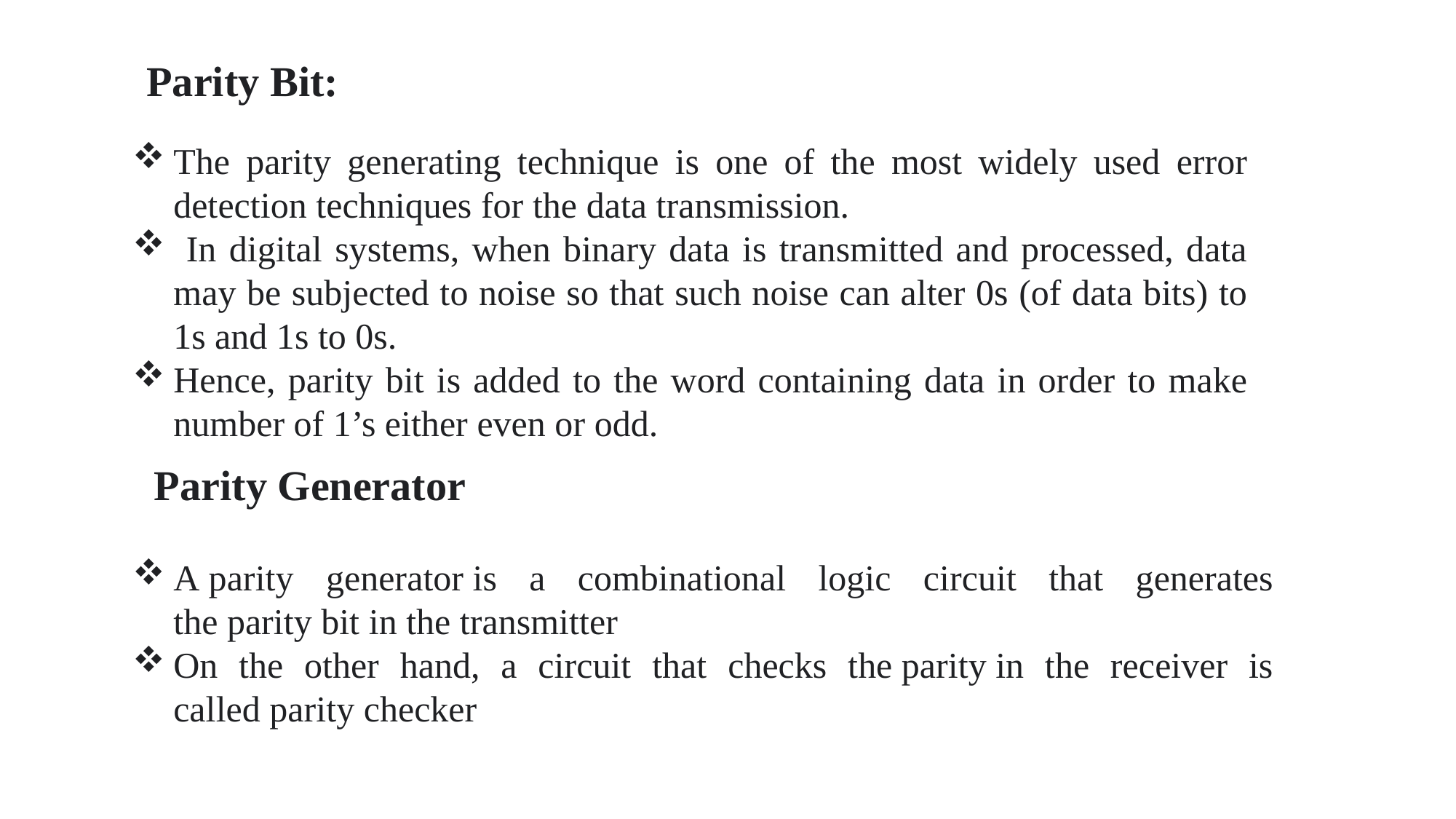

Parity Bit:
The parity generating technique is one of the most widely used error detection techniques for the data transmission.
 In digital systems, when binary data is transmitted and processed, data may be subjected to noise so that such noise can alter 0s (of data bits) to 1s and 1s to 0s.
Hence, parity bit is added to the word containing data in order to make number of 1’s either even or odd.
Parity Generator
A parity generator is a combinational logic circuit that generates the parity bit in the transmitter
On the other hand, a circuit that checks the parity in the receiver is called parity checker